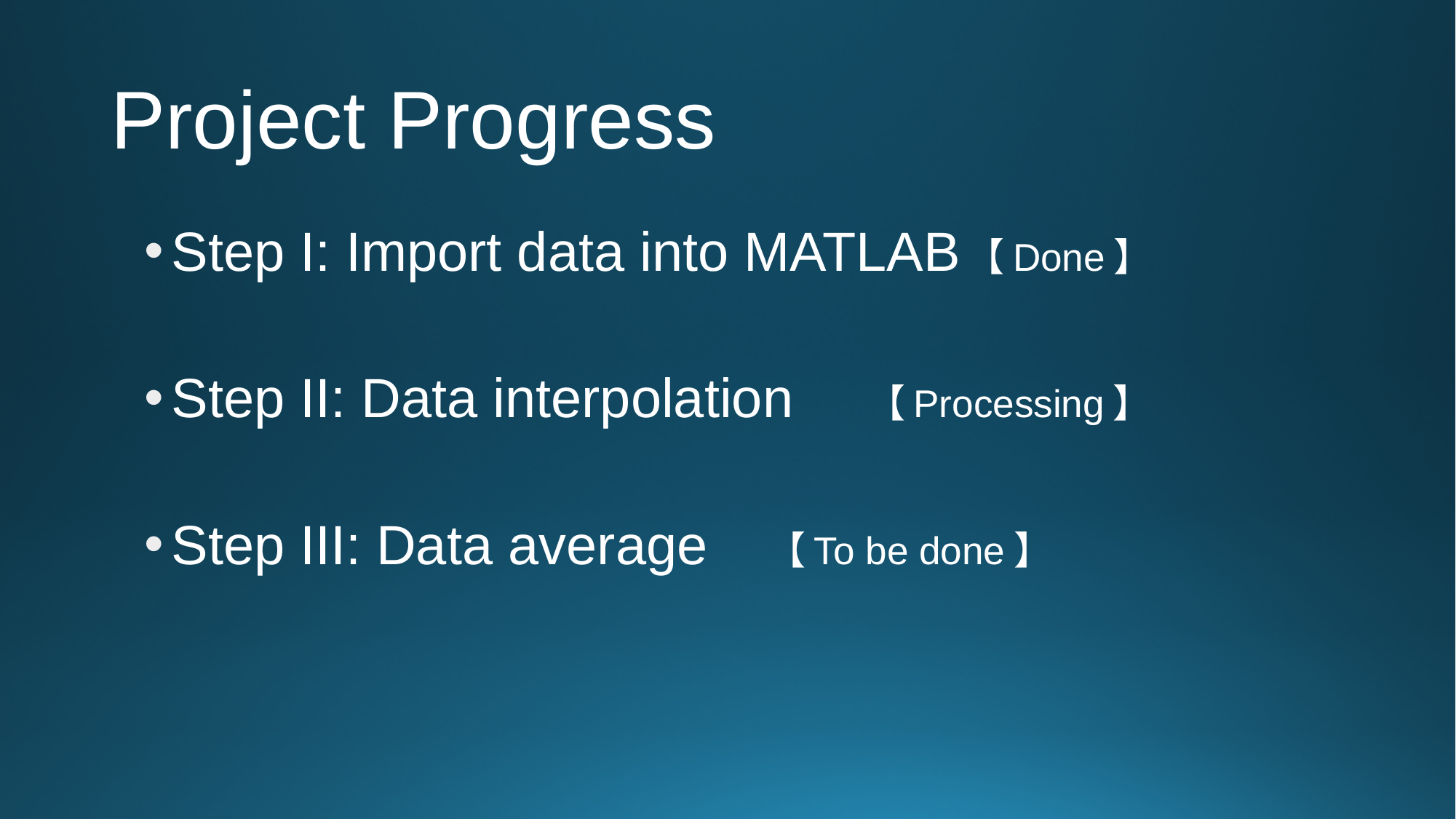

# Project Progress
Step I: Import data into MATLAB	【Done】

Step II: Data interpolation			【Processing】

Step III: Data average				【To be done】